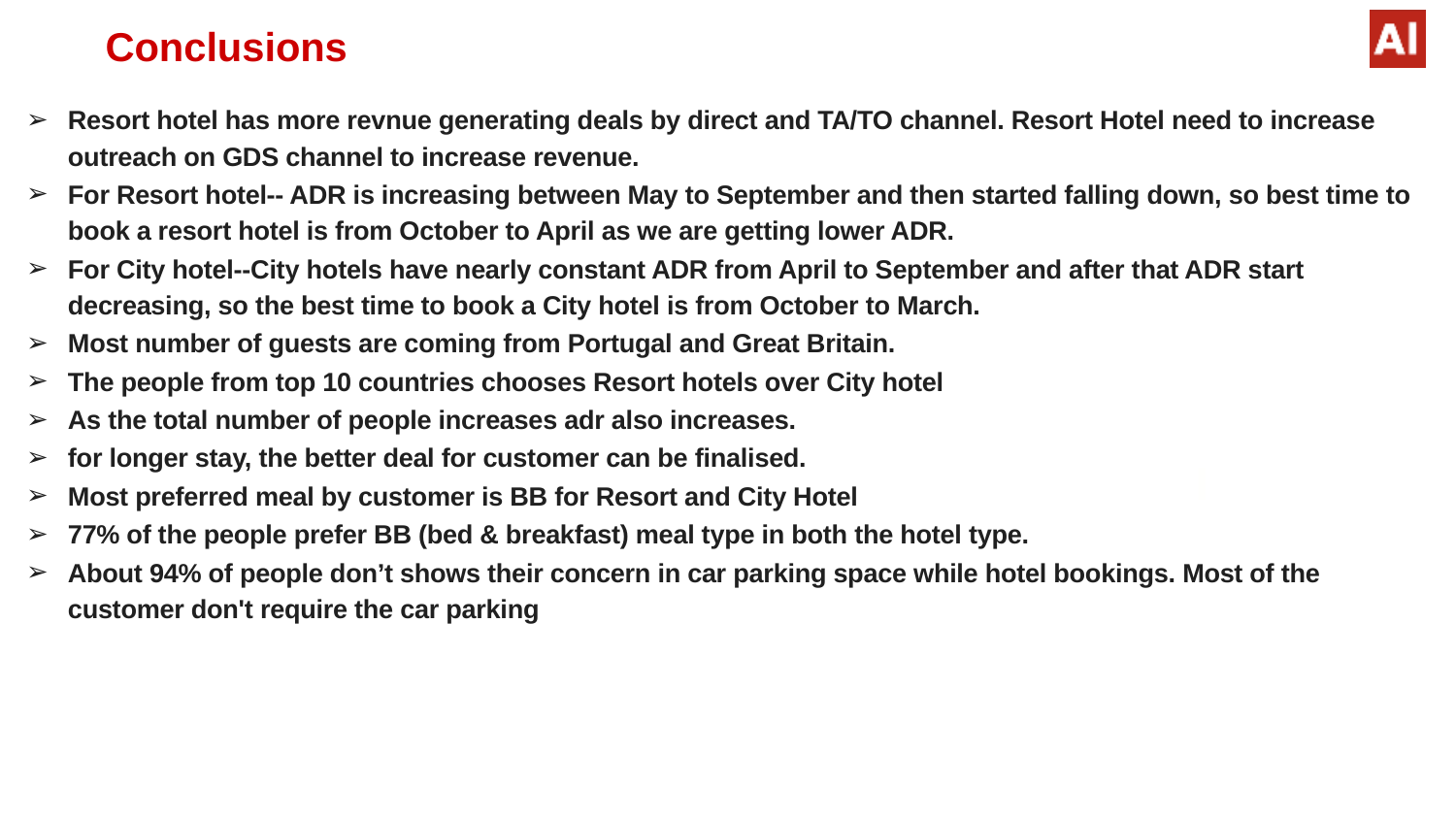

# Conclusions
Resort hotel has more revnue generating deals by direct and TA/TO channel. Resort Hotel need to increase outreach on GDS channel to increase revenue.
For Resort hotel-- ADR is increasing between May to September and then started falling down, so best time to book a resort hotel is from October to April as we are getting lower ADR.
For City hotel--City hotels have nearly constant ADR from April to September and after that ADR start decreasing, so the best time to book a City hotel is from October to March.
Most number of guests are coming from Portugal and Great Britain.
The people from top 10 countries chooses Resort hotels over City hotel
As the total number of people increases adr also increases.
for longer stay, the better deal for customer can be finalised.
Most preferred meal by customer is BB for Resort and City Hotel
77% of the people prefer BB (bed & breakfast) meal type in both the hotel type.
About 94% of people don’t shows their concern in car parking space while hotel bookings. Most of the customer don't require the car parking